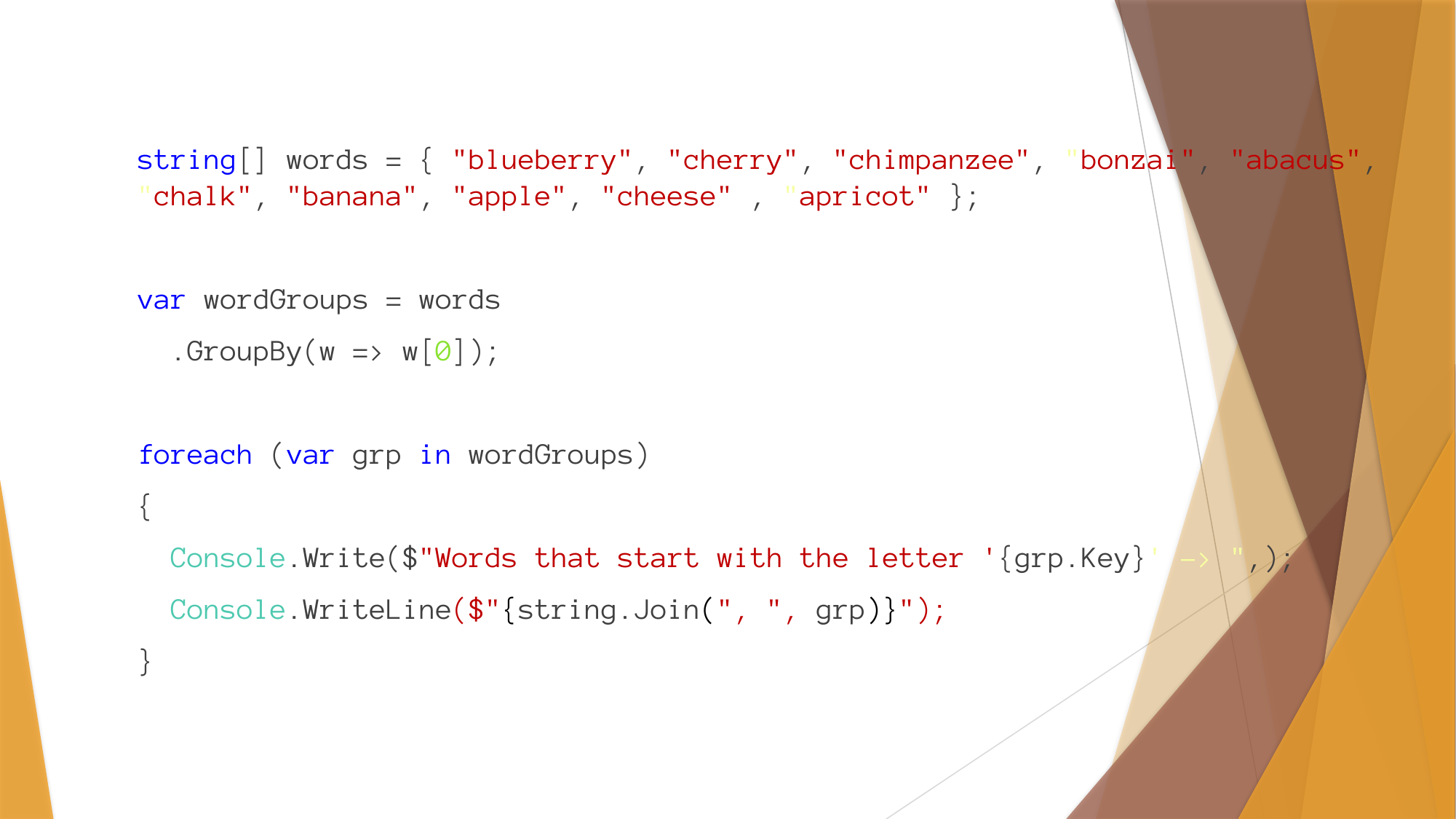

string[] words = { "blueberry", "cherry", "chimpanzee", "bonzai", "abacus", "chalk", "banana", "apple", "cheese" , "apricot" };

var wordGroups = words
  .GroupBy(w => w[0]);

foreach (var grp in wordGroups)
{
  Console.Write($"Words that start with the letter '{grp.Key}' -> ",);
  Console.WriteLine($"{string.Join(", ", grp)}");
}